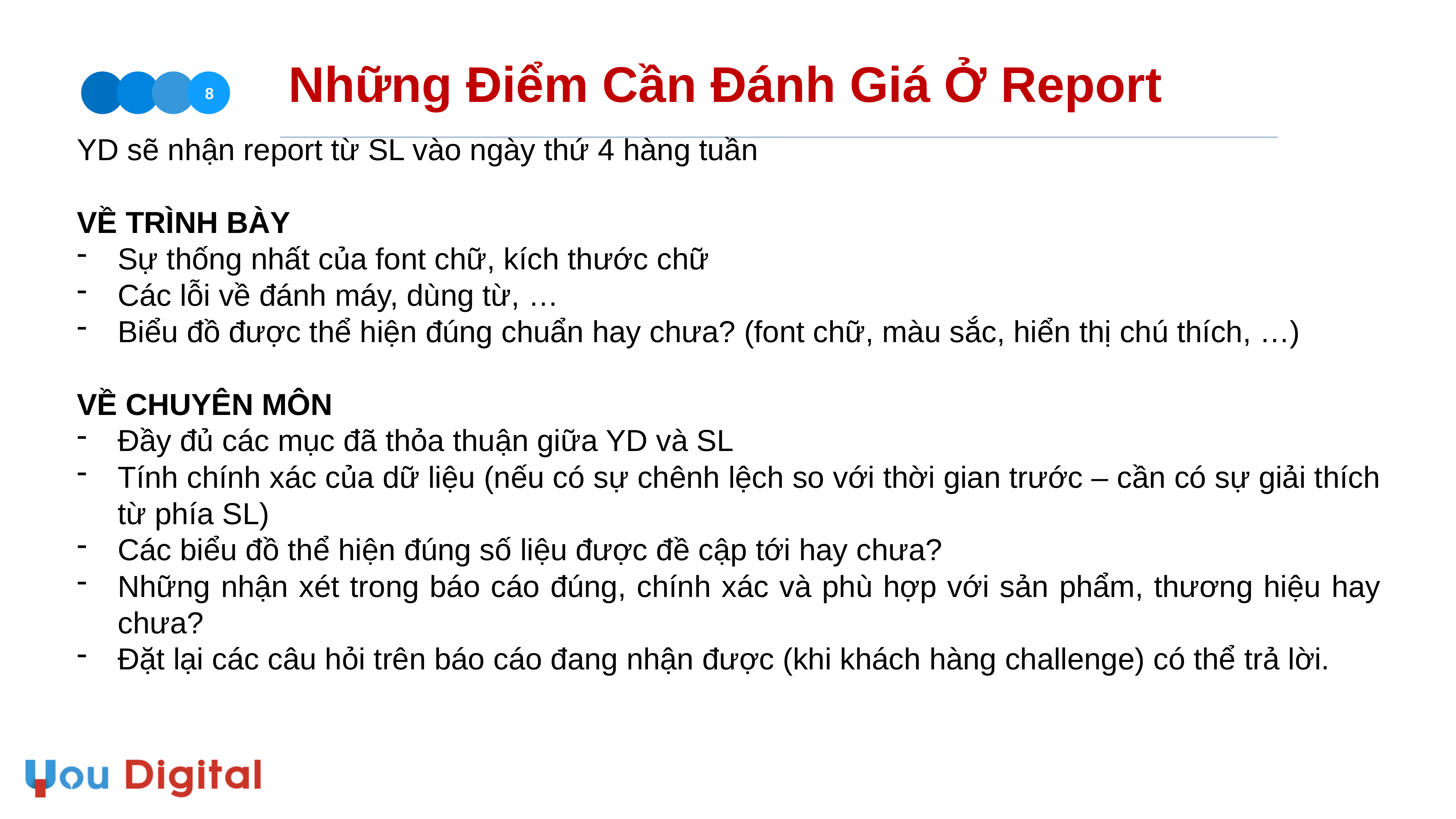

# Những Điểm Cần Đánh Giá Ở Report
8
YD sẽ nhận report từ SL vào ngày thứ 4 hàng tuần

VỀ TRÌNH BÀY
Sự thống nhất của font chữ, kích thước chữ
Các lỗi về đánh máy, dùng từ, …
Biểu đồ được thể hiện đúng chuẩn hay chưa? (font chữ, màu sắc, hiển thị chú thích, …)

VỀ CHUYÊN MÔN
Đầy đủ các mục đã thỏa thuận giữa YD và SL
Tính chính xác của dữ liệu (nếu có sự chênh lệch so với thời gian trước – cần có sự giải thích từ phía SL)
Các biểu đồ thể hiện đúng số liệu được đề cập tới hay chưa?
Những nhận xét trong báo cáo đúng, chính xác và phù hợp với sản phẩm, thương hiệu hay chưa?
Đặt lại các câu hỏi trên báo cáo đang nhận được (khi khách hàng challenge) có thể trả lời.